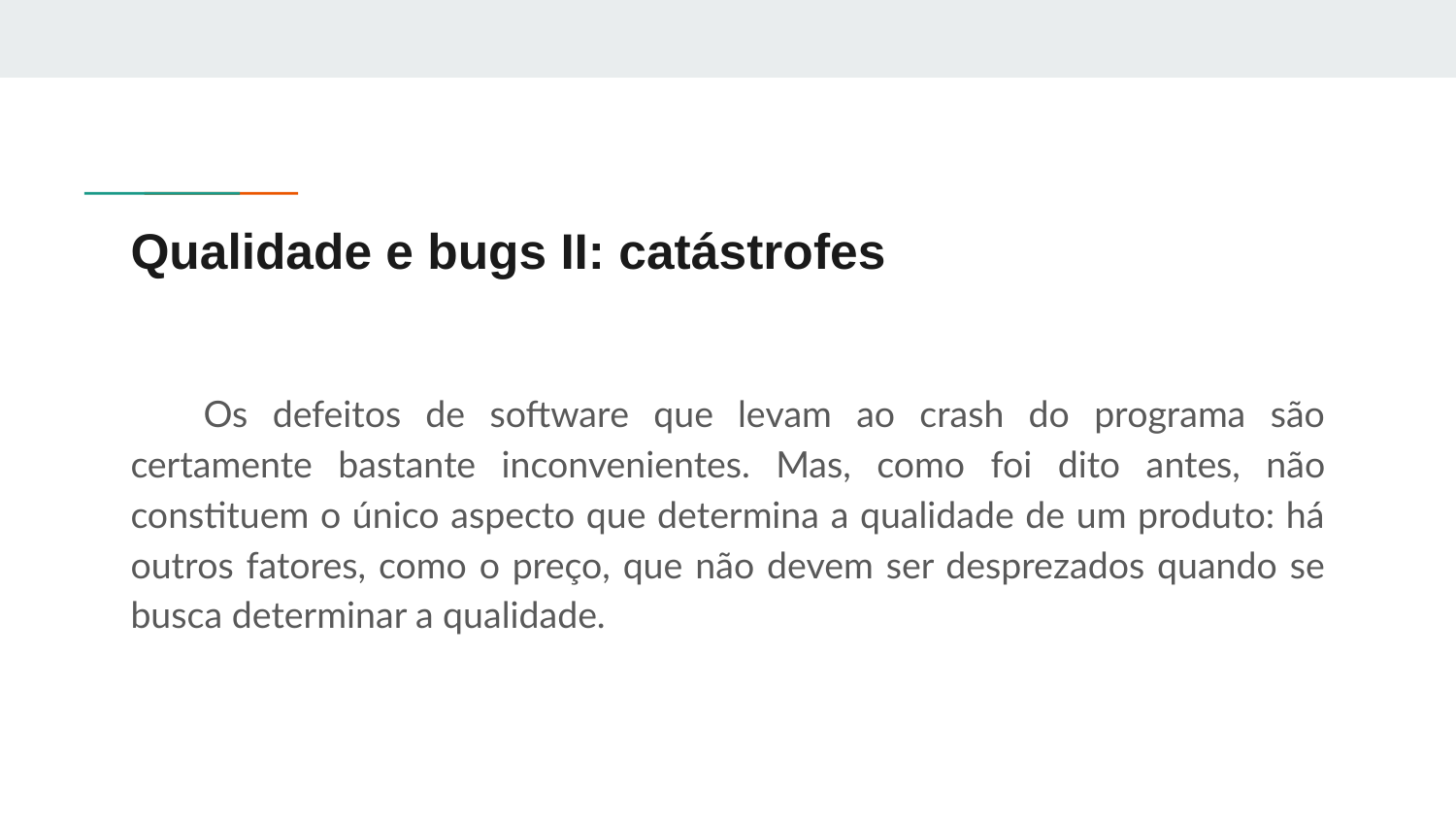

# Qualidade e bugs II: catástrofes
Os defeitos de software que levam ao crash do programa são certamente bastante inconvenientes. Mas, como foi dito antes, não constituem o único aspecto que determina a qualidade de um produto: há outros fatores, como o preço, que não devem ser desprezados quando se busca determinar a qualidade.